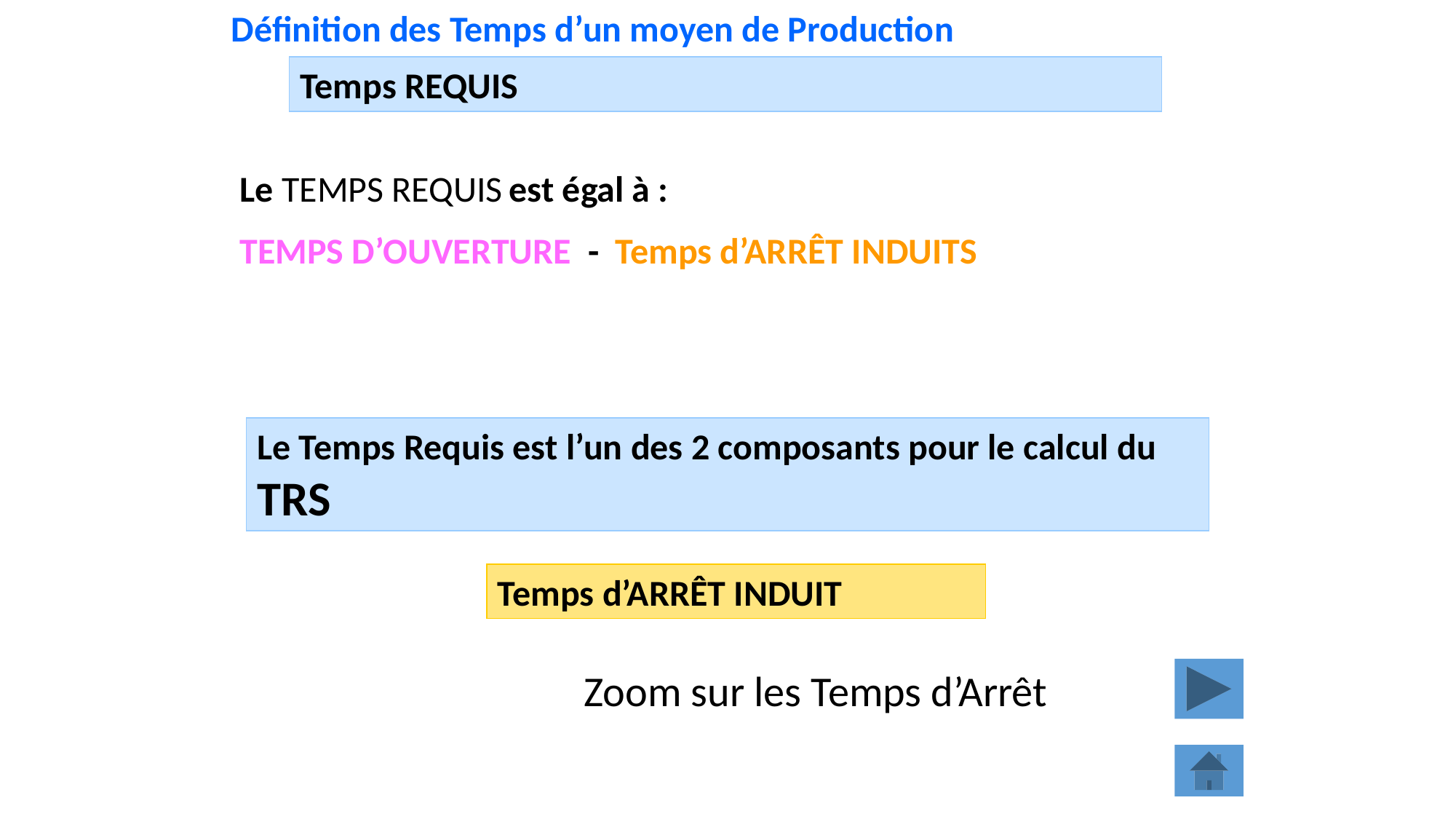

Définition des Temps d’un moyen de Production
Temps REQUIS
Le TEMPS REQUIS est égal à :
TEMPS D’OUVERTURE  -  Temps d’ARRÊT INDUITS
Le Temps Requis est l’un des 2 composants pour le calcul du TRS
Temps d’ARRÊT INDUIT
Zoom sur les Temps d’Arrêt